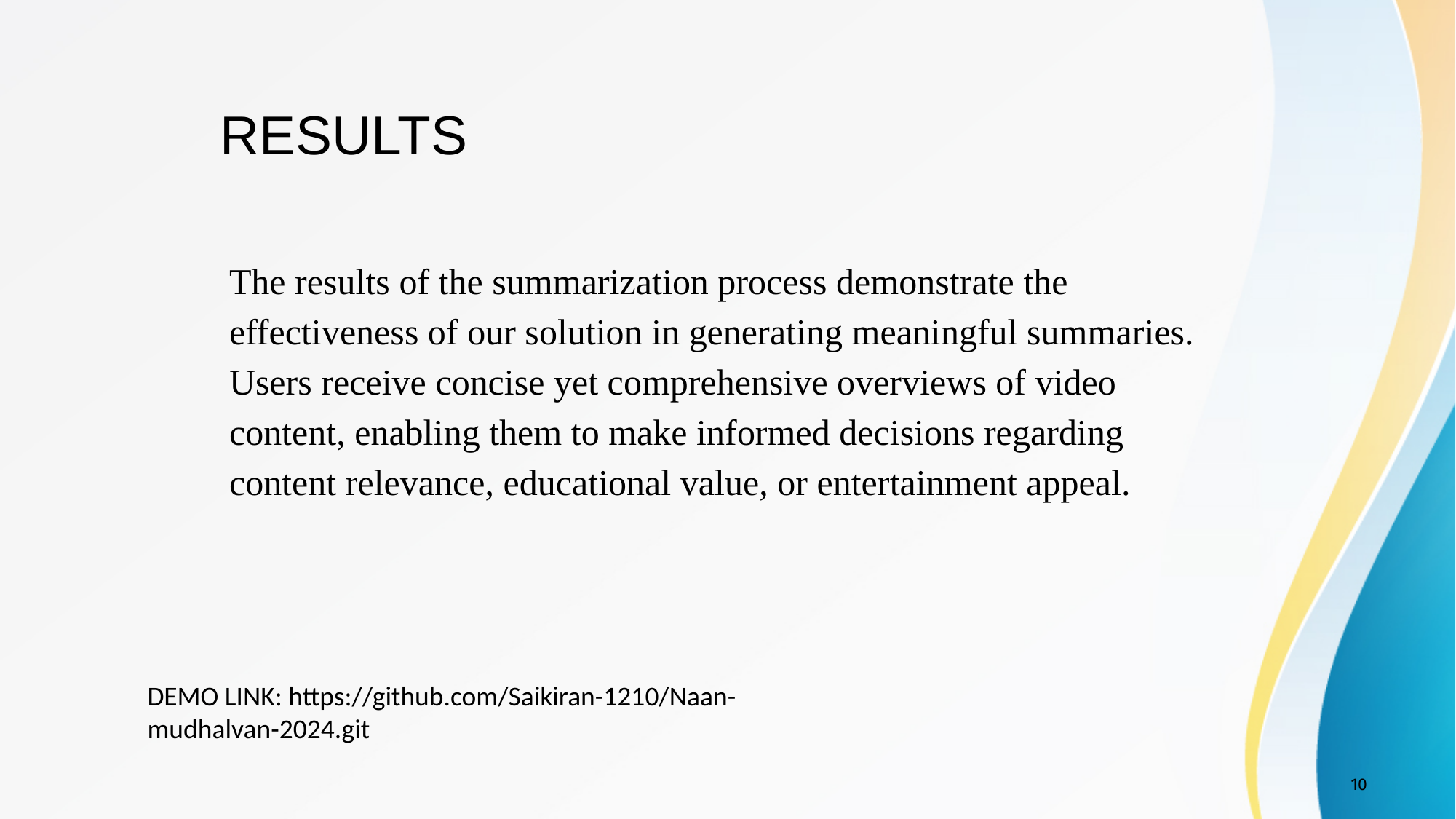

# RESULTS
The results of the summarization process demonstrate the effectiveness of our solution in generating meaningful summaries. Users receive concise yet comprehensive overviews of video content, enabling them to make informed decisions regarding content relevance, educational value, or entertainment appeal.

DEMO LINK: https://github.com/Saikiran-1210/Naan-mudhalvan-2024.git
10